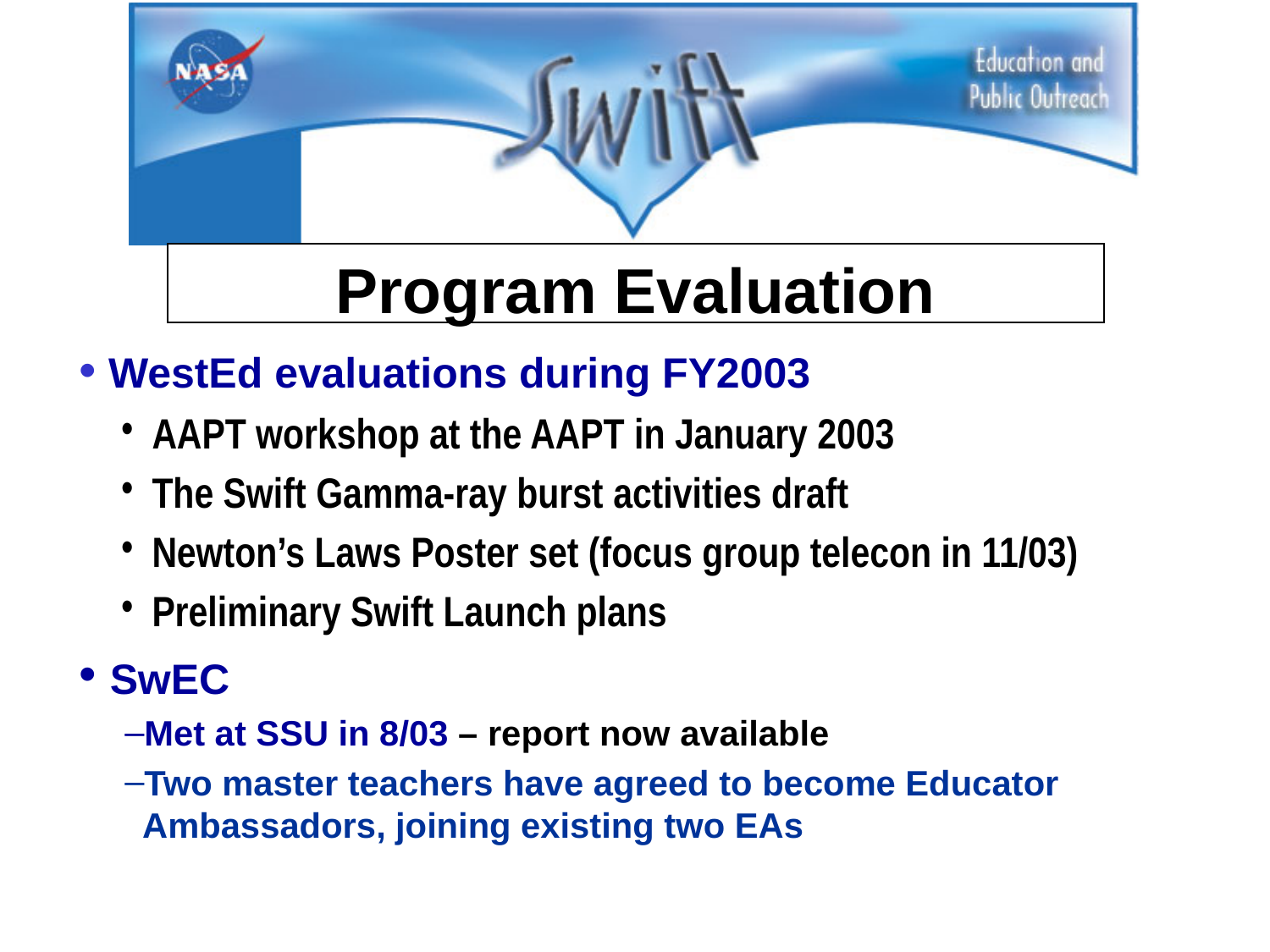

Program Evaluation
 WestEd evaluations during FY2003
 AAPT workshop at the AAPT in January 2003
 The Swift Gamma-ray burst activities draft
 Newton’s Laws Poster set (focus group telecon in 11/03)
 Preliminary Swift Launch plans
 SwEC
Met at SSU in 8/03 – report now available
Two master teachers have agreed to become Educator Ambassadors, joining existing two EAs